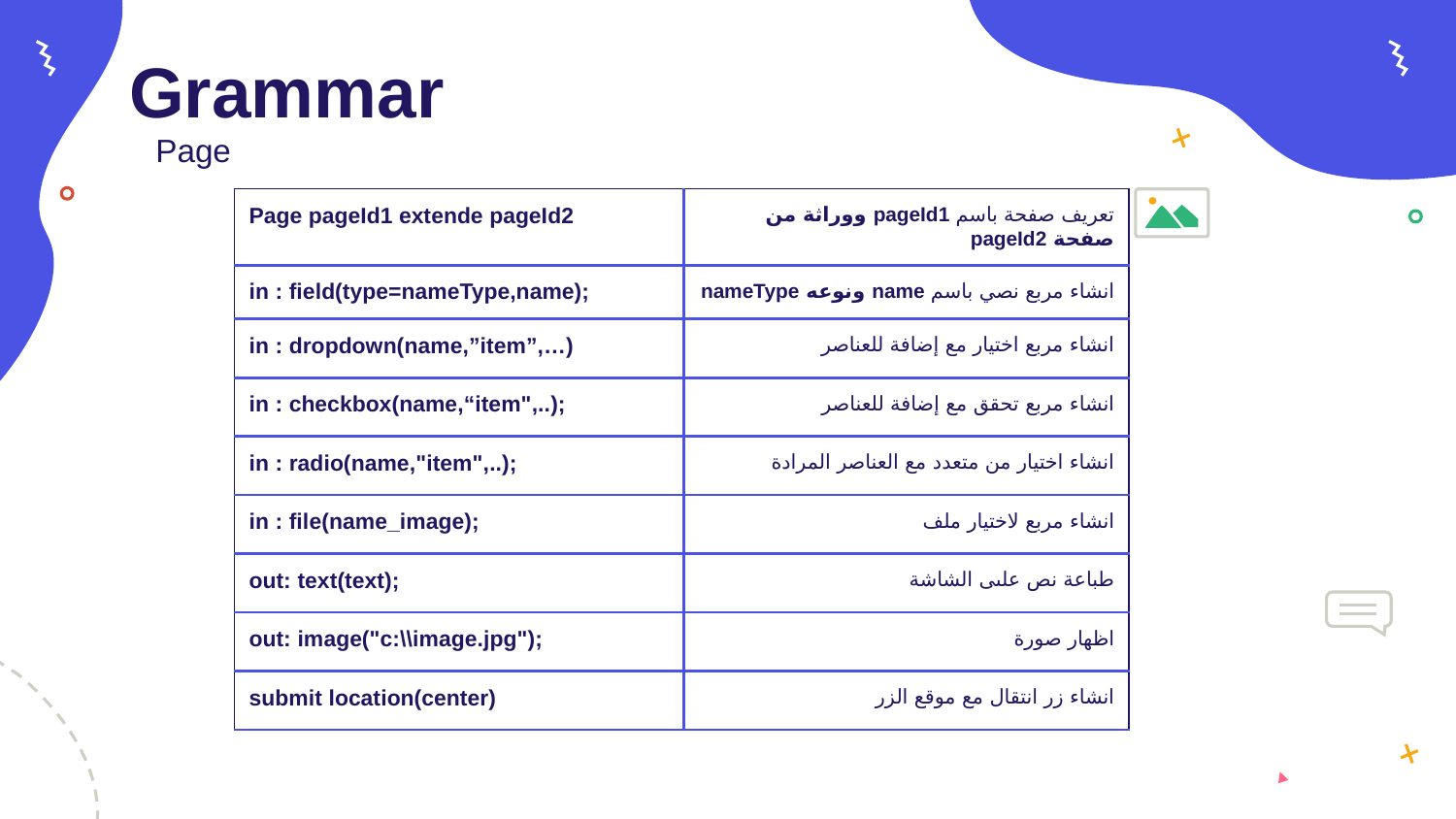

# Grammar
Page

| Page pageId1 extende pageId2 | تعريف صفحة باسم pageId1 ووراثة من صفحة pageId2 |
| --- | --- |
| in : field(type=nameType,name); | انشاء مربع نصي باسم name ونوعه nameType |
| in : dropdown(name,”item”,…) | انشاء مربع اختيار مع إضافة للعناصر |
| in : checkbox(name,“item",..); | انشاء مربع تحقق مع إضافة للعناصر |
| in : radio(name,"item",..); | انشاء اختيار من متعدد مع العناصر المرادة |
| in : file(name\_image); | انشاء مربع لاختيار ملف |
| out: text(text); | طباعة نص علىى الشاشة |
| out: image("c:\\image.jpg"); | اظهار صورة |
| submit location(center) | انشاء زر انتقال مع موقع الزر |